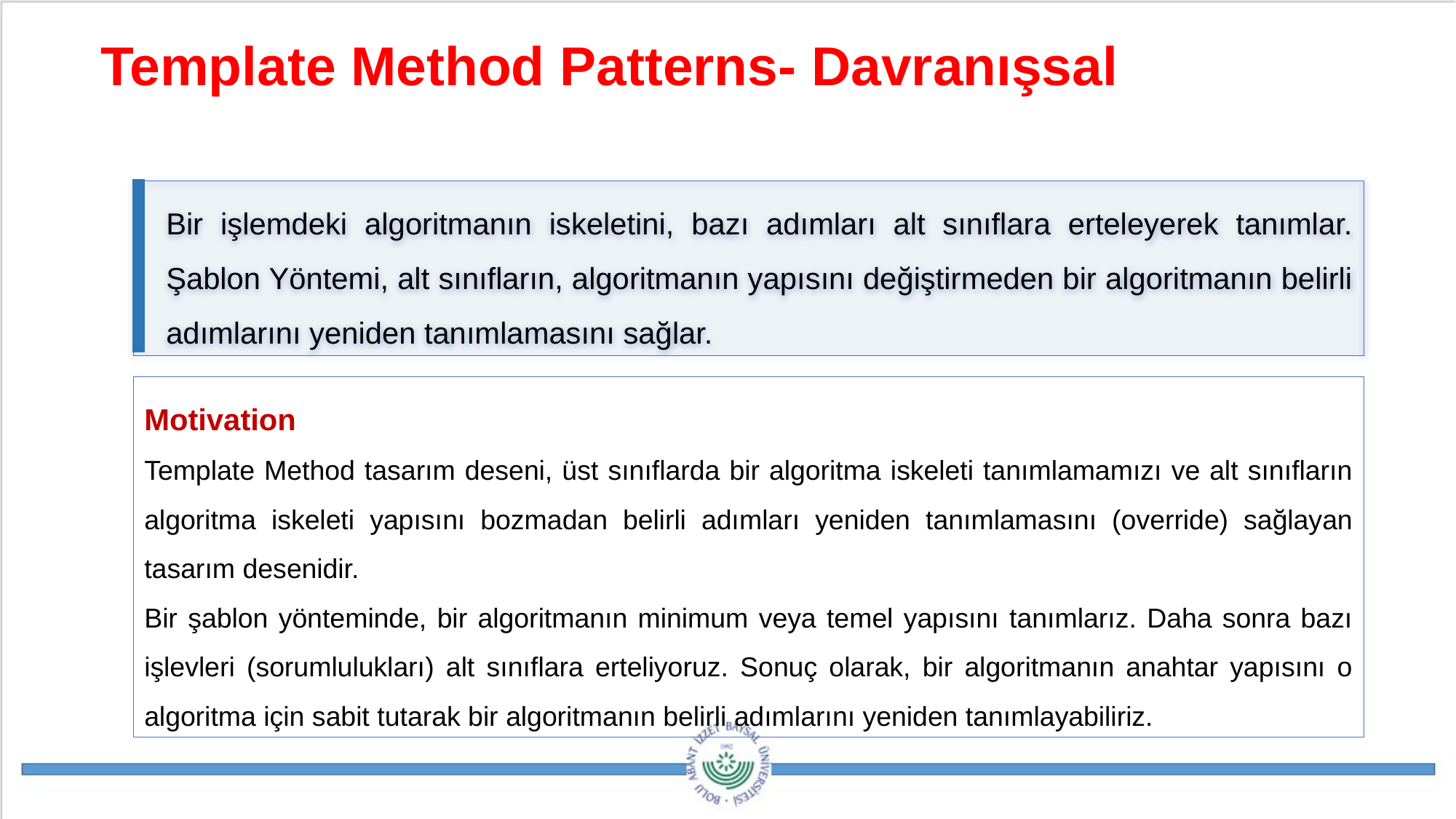

Template Method Patterns- Davranışsal

Bir işlemdeki algoritmanın iskeletini, bazı adımları alt sınıflara erteleyerek tanımlar. Şablon Yöntemi, alt sınıfların, algoritmanın yapısını değiştirmeden bir algoritmanın belirli adımlarını yeniden tanımlamasını sağlar.
Motivation
Template Method tasarım deseni, üst sınıflarda bir algoritma iskeleti tanımlamamızı ve alt sınıfların algoritma iskeleti yapısını bozmadan belirli adımları yeniden tanımlamasını (override) sağlayan tasarım desenidir.
Bir şablon yönteminde, bir algoritmanın minimum veya temel yapısını tanımlarız. Daha sonra bazı işlevleri (sorumlulukları) alt sınıflara erteliyoruz. Sonuç olarak, bir algoritmanın anahtar yapısını o algoritma için sabit tutarak bir algoritmanın belirli adımlarını yeniden tanımlayabiliriz.